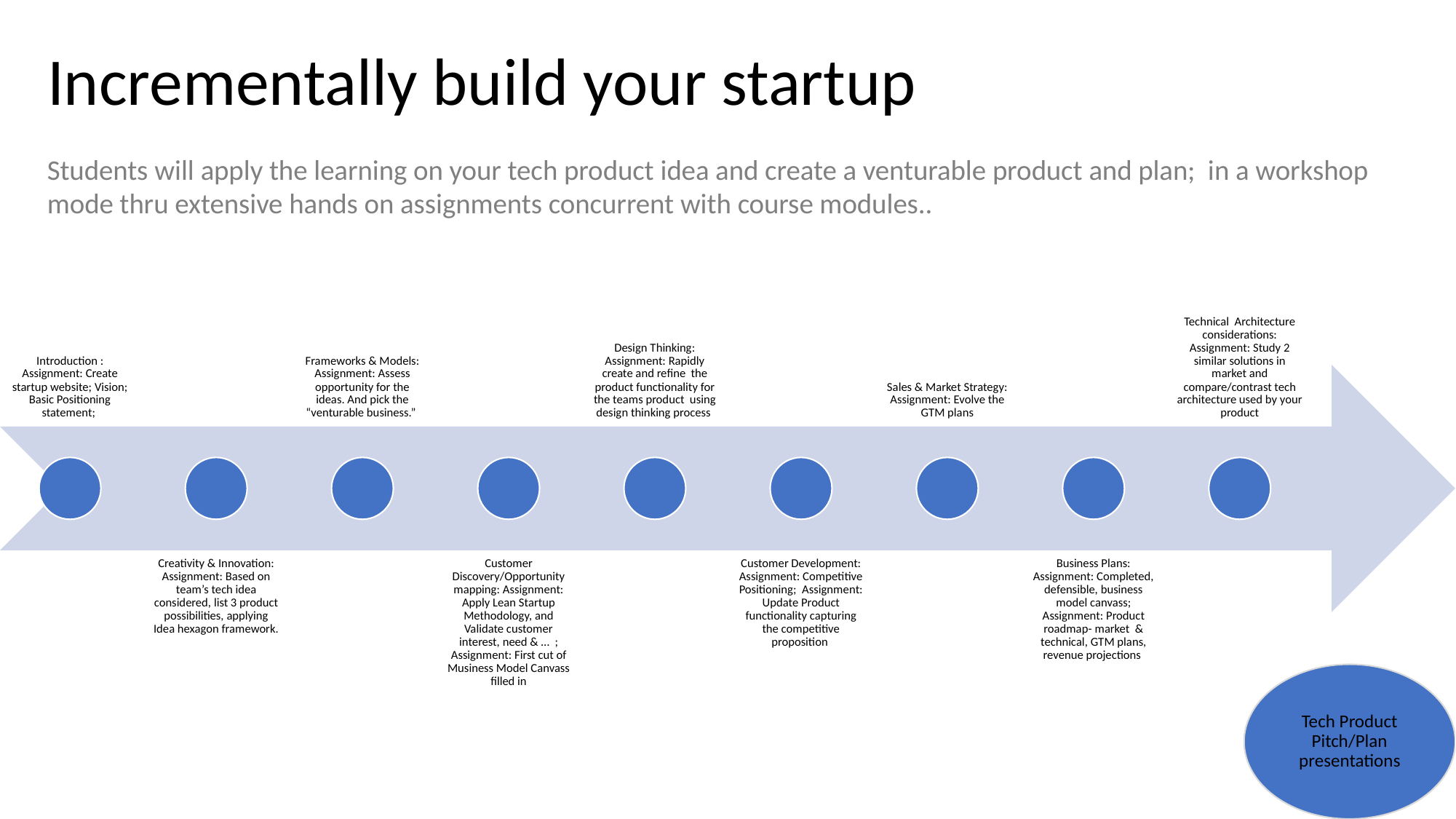

# Incrementally build your startup
Students will apply the learning on your tech product idea and create a venturable product and plan;  in a workshop mode thru extensive hands on assignments concurrent with course modules..

Introduction : Assignment: Create startup website; Vision; Basic Positioning statement;
Creativity & Innovation: Assignment: Based on team’s tech idea considered, list 3 product possibilities, applying Idea hexagon framework.
Frameworks & Models: Assignment: Assess opportunity for the ideas. And pick the “venturable business.”
Customer Discovery/Opportunity mapping: Assignment: Apply Lean Startup Methodology, and Validate customer interest, need & …  ; Assignment: First cut of Musiness Model Canvass filled in
Design Thinking: Assignment: Rapidly create and refine  the product functionality for the teams product  using design thinking process
Customer Development: Assignment: Competitive Positioning;  Assignment: Update Product functionality capturing the competitive proposition
Sales & Market Strategy: Assignment: Evolve the GTM plans
Business Plans: Assignment: Completed, defensible, business model canvass; Assignment: Product roadmap- market  & technical, GTM plans, revenue projections
Technical  Architecture considerations: Assignment: Study 2 similar solutions in market and compare/contrast tech architecture used by your product
Tech Product Pitch/Plan presentations